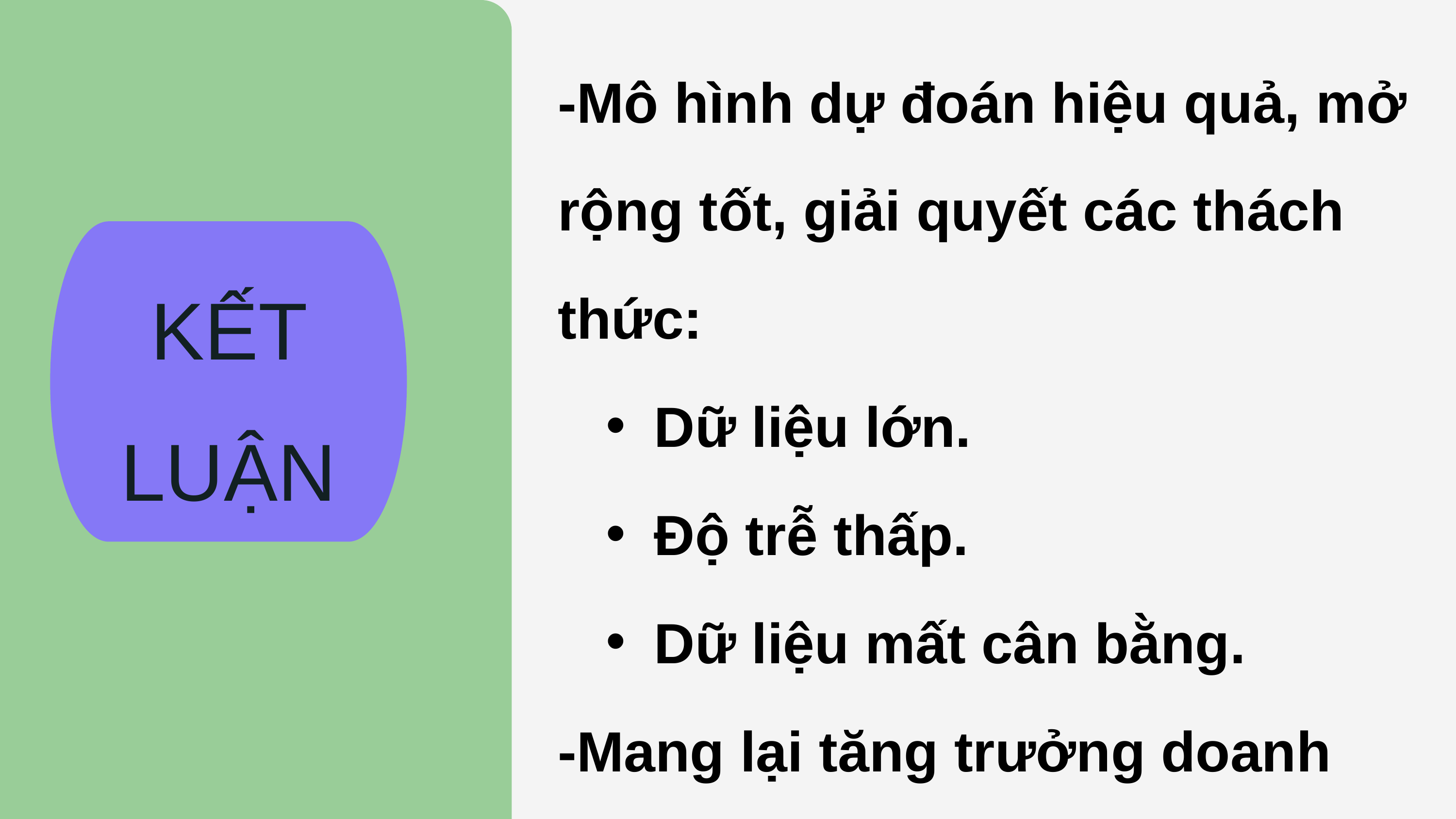

-Mô hình dự đoán hiệu quả, mở rộng tốt, giải quyết các thách thức:
Dữ liệu lớn.
Độ trễ thấp.
Dữ liệu mất cân bằng.
-Mang lại tăng trưởng doanh thu và cải thiện hiệu suất quảng cáo.

KẾT LUẬN